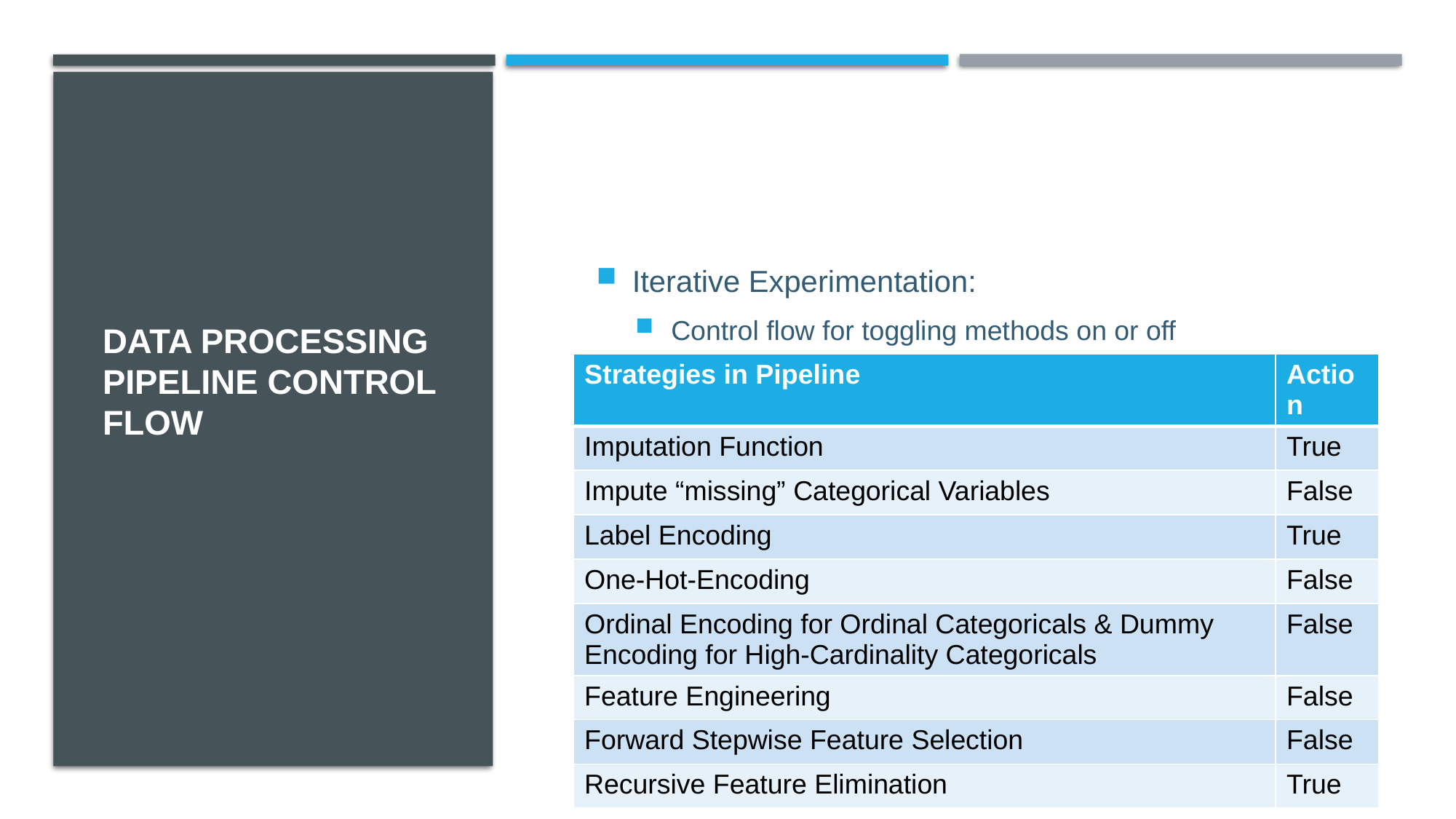

Iterative Experimentation:
Control flow for toggling methods on or off
Methods applied:
Missing value imputation strategies
Categorical encoding approaches
Feature engineering
Recursive feature elimination
# Data processing Pipeline Control Flow
| Strategies in Pipeline | Action |
| --- | --- |
| Imputation Function | True |
| Impute “missing” Categorical Variables | False |
| Label Encoding | True |
| One-Hot-Encoding | False |
| Ordinal Encoding for Ordinal Categoricals & Dummy Encoding for High-Cardinality Categoricals | False |
| Feature Engineering | False |
| Forward Stepwise Feature Selection | False |
| Recursive Feature Elimination | True |